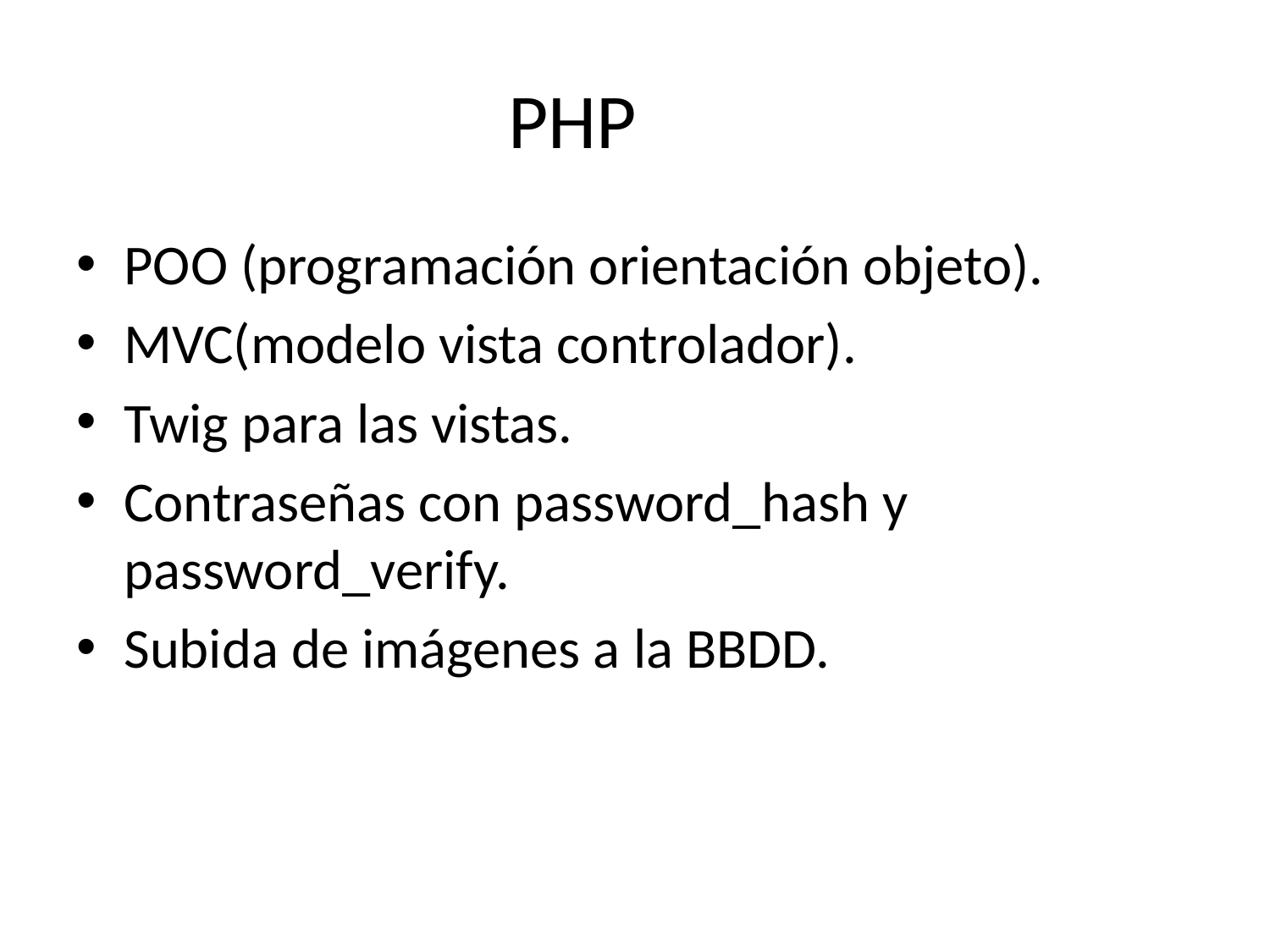

# PHP
POO (programación orientación objeto).
MVC(modelo vista controlador).
Twig para las vistas.
Contraseñas con password_hash y password_verify.
Subida de imágenes a la BBDD.